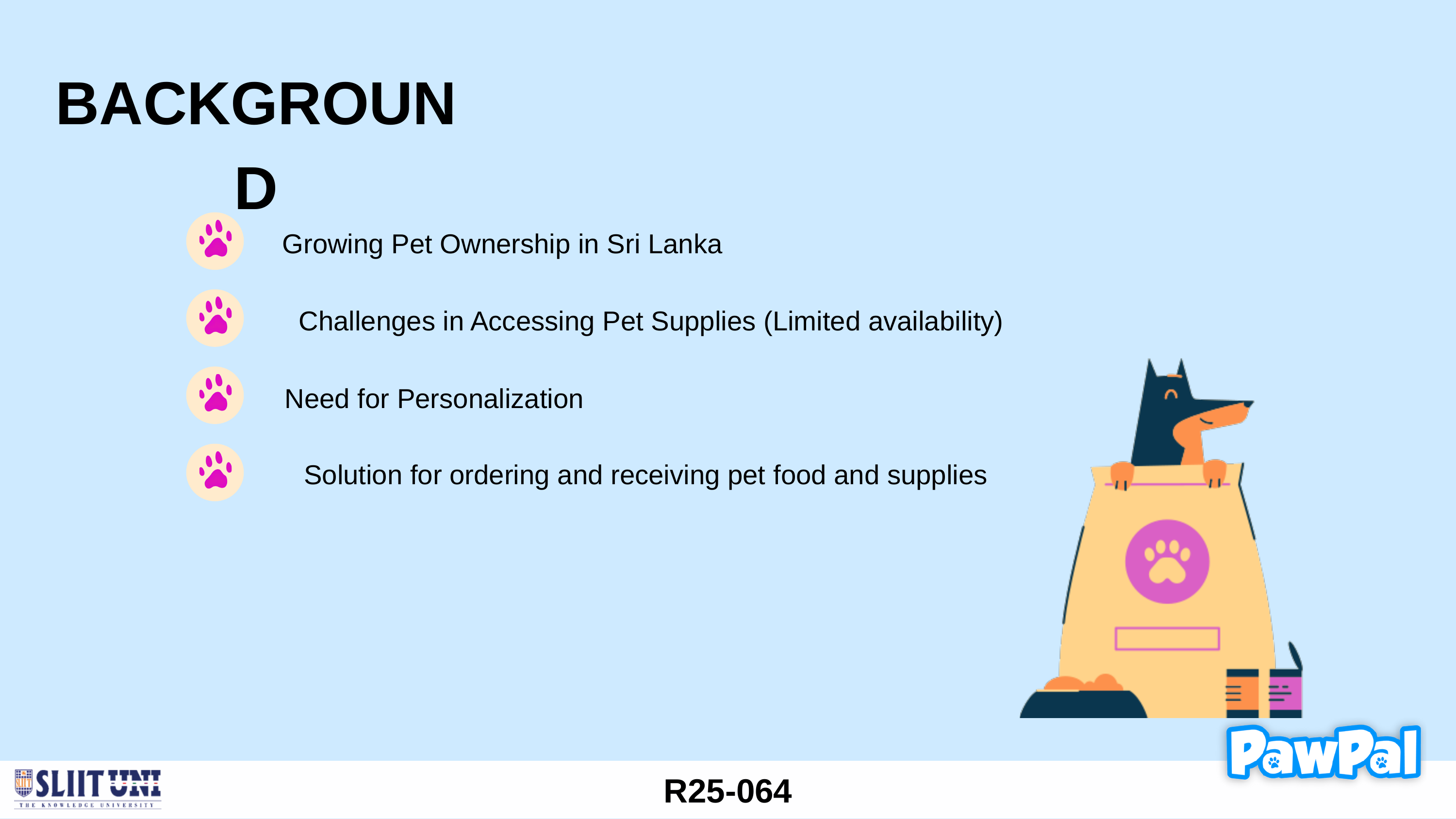

BACKGROUND

Growing Pet Ownership in Sri Lanka

Challenges in Accessing Pet Supplies (Limited availability)

Need for Personalization

Solution for ordering and receiving pet food and supplies

R25-064